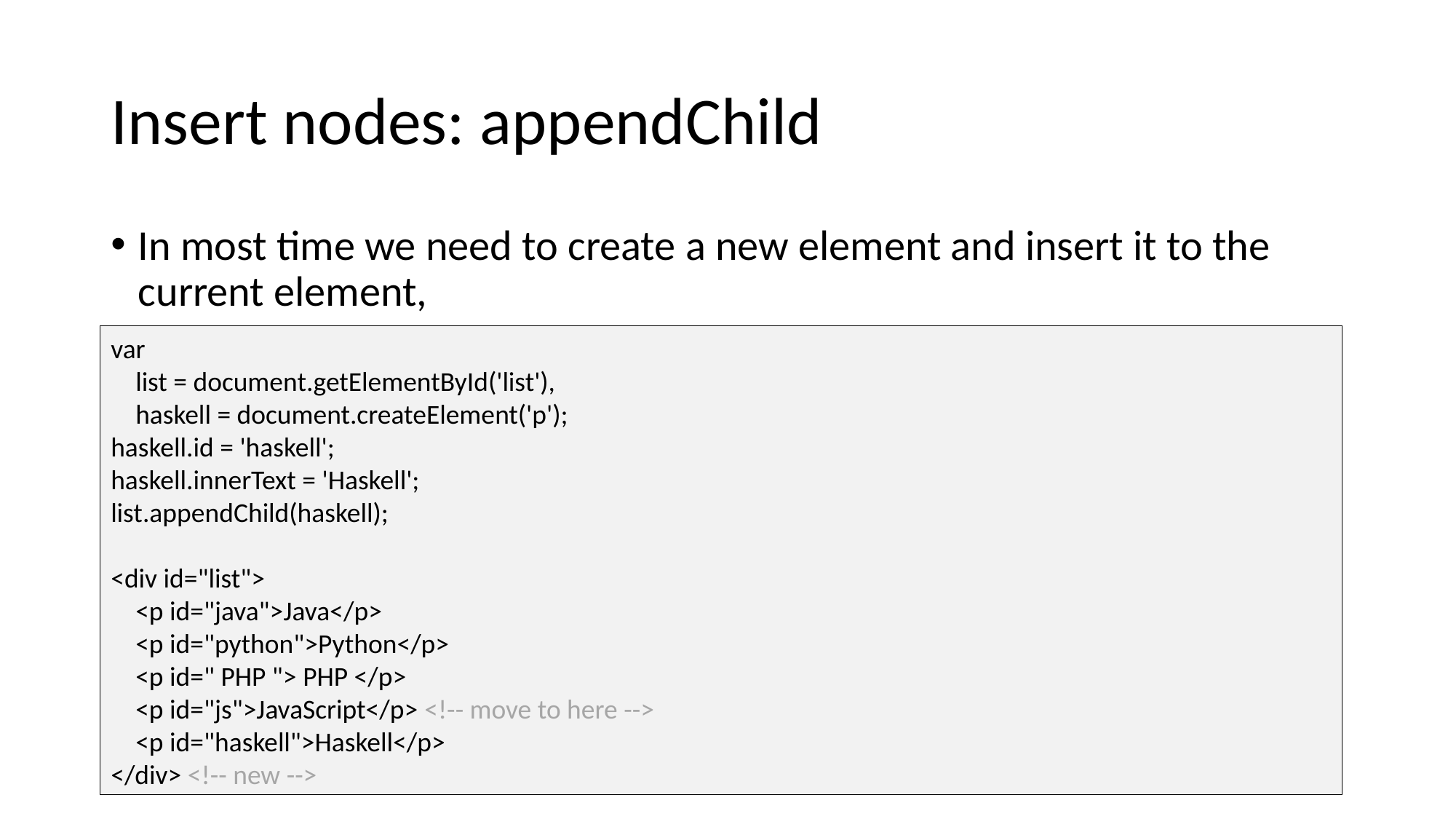

# Insert nodes: appendChild
In most time we need to create a new element and insert it to the current element,
var
    list = document.getElementById('list'),
    haskell = document.createElement('p');
haskell.id = 'haskell';
haskell.innerText = 'Haskell';
list.appendChild(haskell);

<div id="list">
    <p id="java">Java</p>
    <p id="python">Python</p>
    <p id=" PHP "> PHP </p>
    <p id="js">JavaScript</p> <!-- move to here -->
    <p id="haskell">Haskell</p>
</div> <!-- new -->